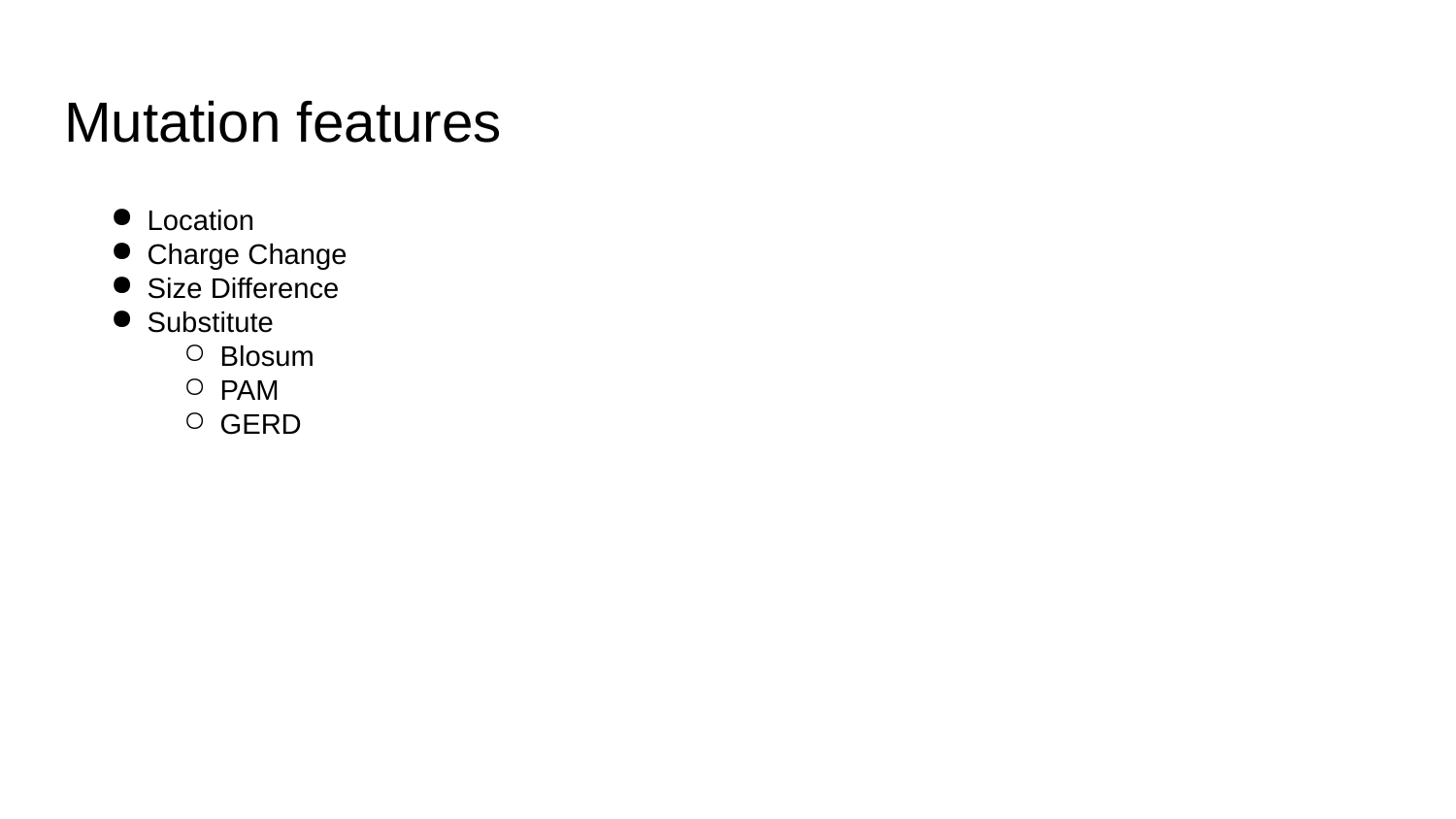

# Mutation features
Location
Charge Change
Size Difference
Substitute
Blosum
PAM
GERD